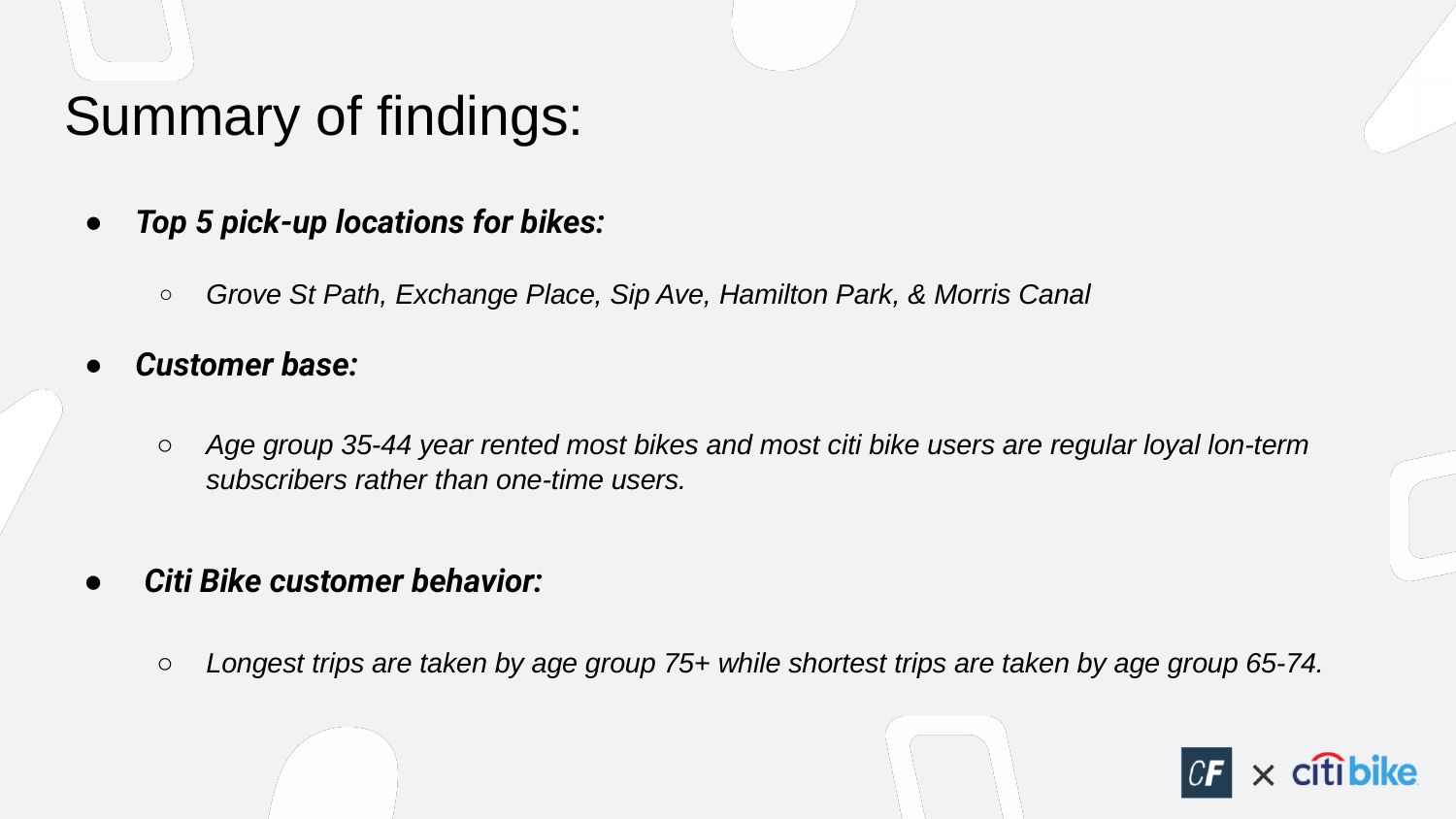

# Summary of findings:
Top 5 pick-up locations for bikes:
Grove St Path, Exchange Place, Sip Ave, Hamilton Park, & Morris Canal
Customer base:
Age group 35-44 year rented most bikes and most citi bike users are regular loyal lon-term subscribers rather than one-time users.
 Citi Bike customer behavior:
Longest trips are taken by age group 75+ while shortest trips are taken by age group 65-74.